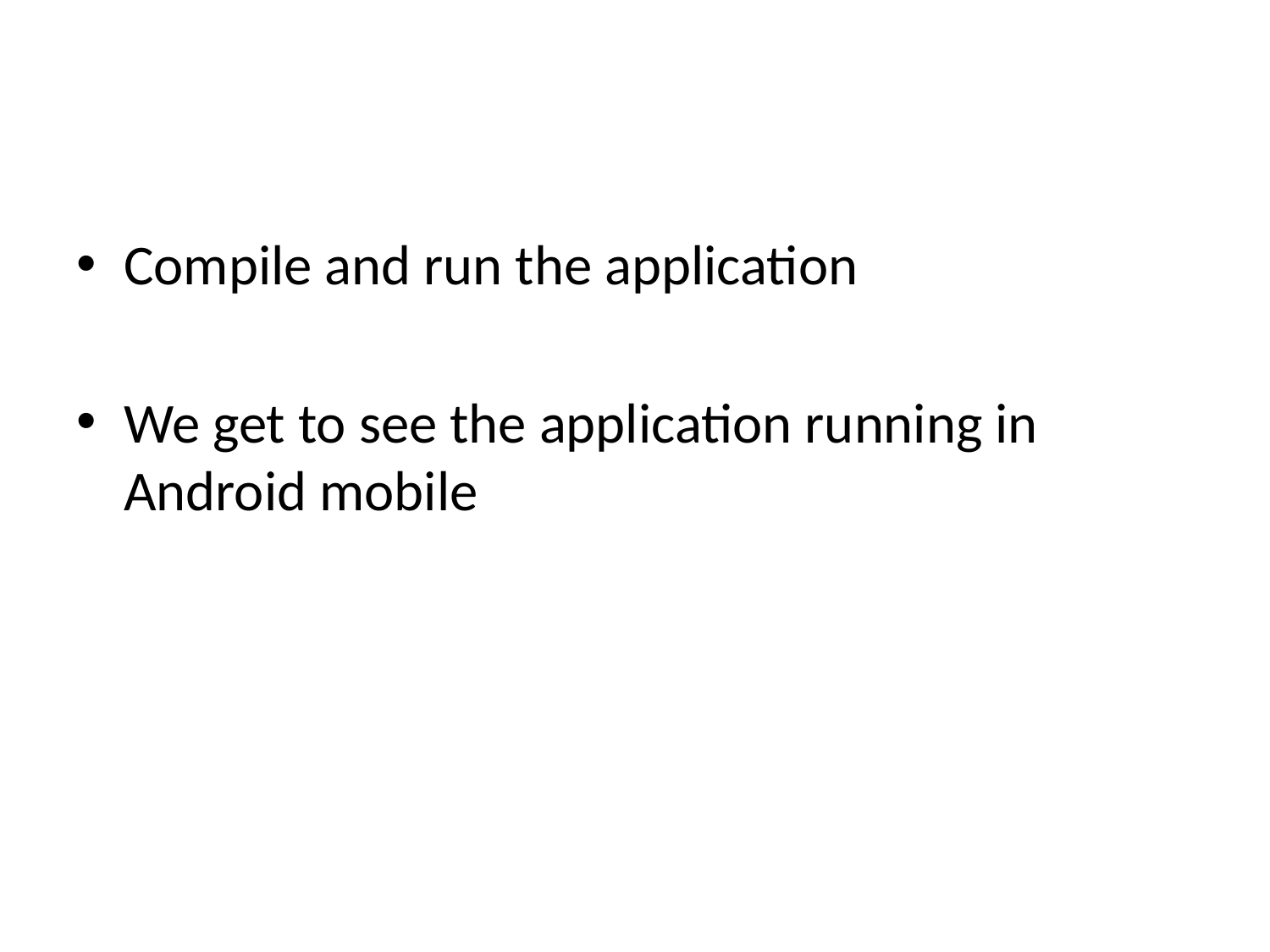

#
Compile and run the application

We get to see the application running in Android mobile